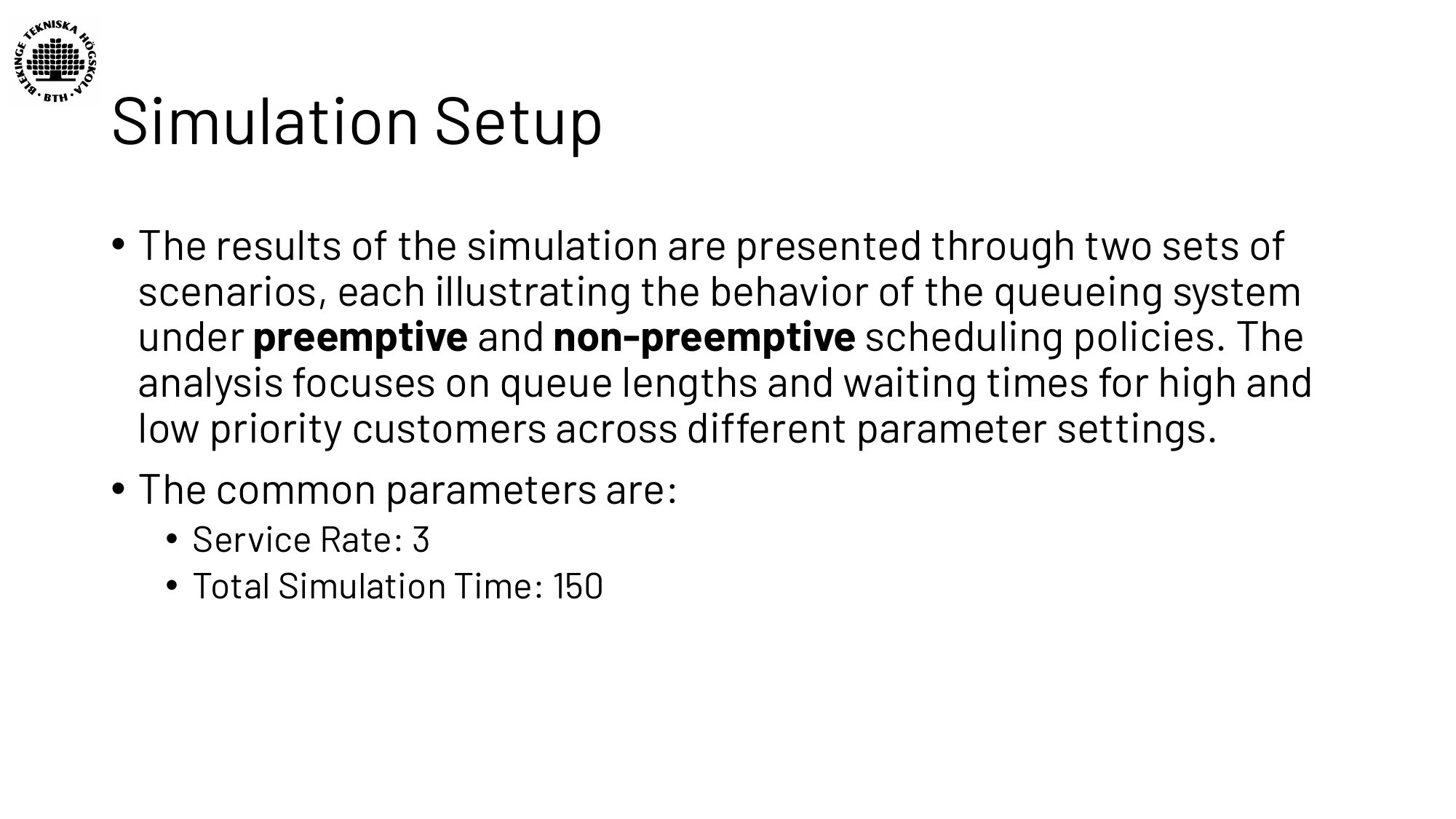

# Simulation Setup
The results of the simulation are presented through two sets of scenarios, each illustrating the behavior of the queueing system under preemptive and non-preemptive scheduling policies. The analysis focuses on queue lengths and waiting times for high and low priority customers across different parameter settings.
The common parameters are:
Service Rate: 3
Total Simulation Time: 150